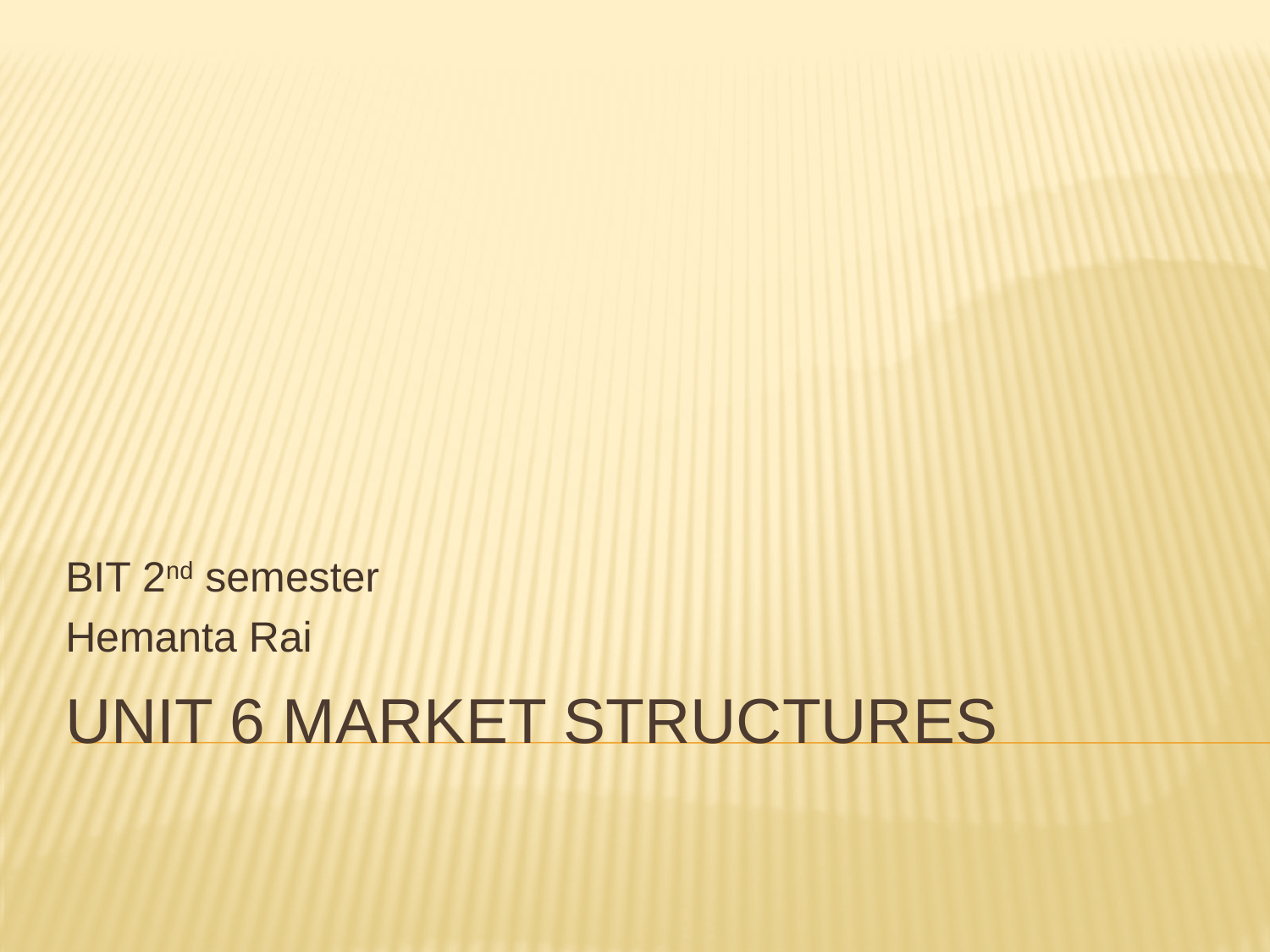

BIT 2nd semester
Hemanta Rai
# Unit 6 Market Structures